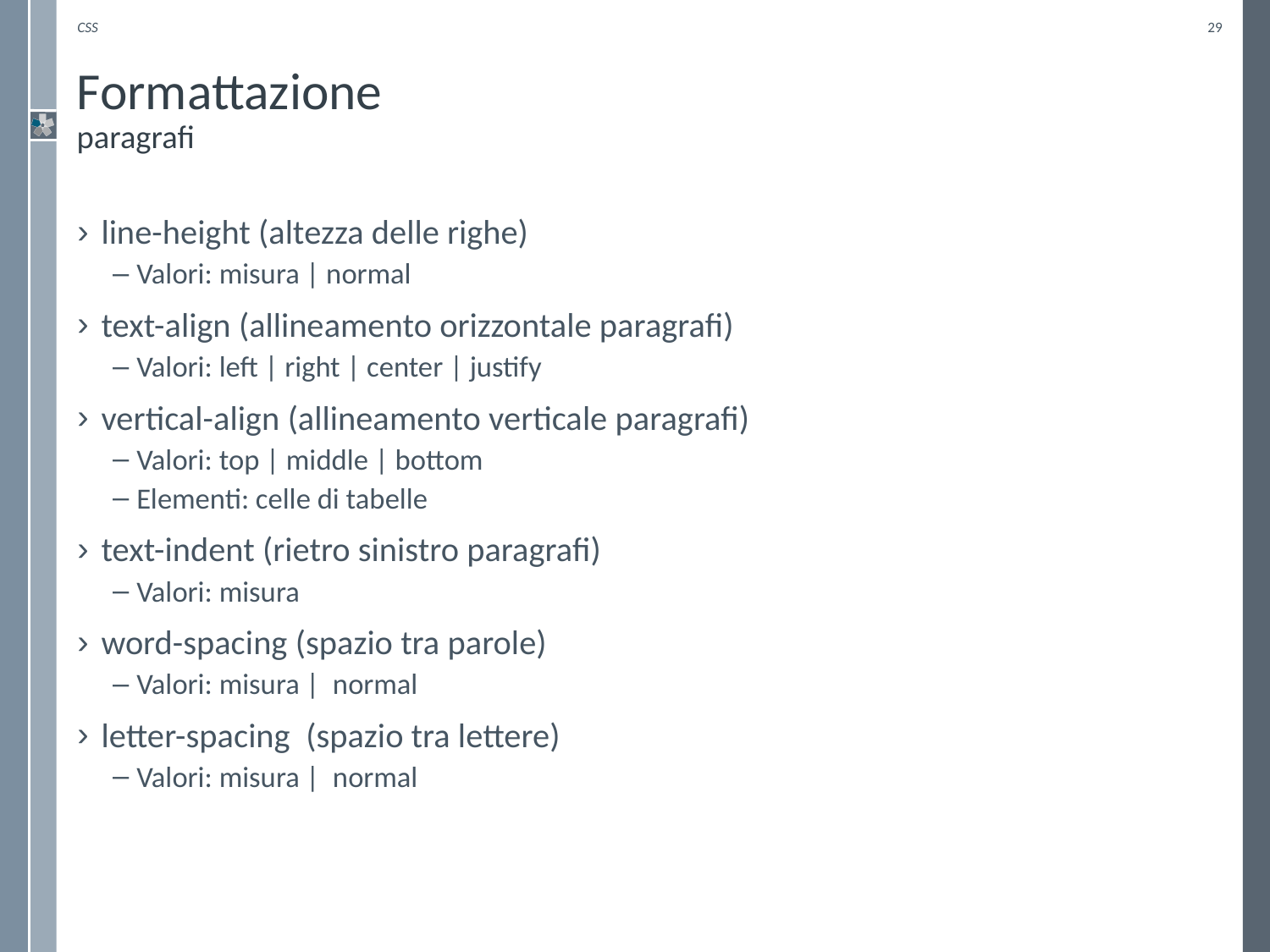

CSS
29
# Formattazione paragrafi
line-height (altezza delle righe)
Valori: misura | normal
text-align (allineamento orizzontale paragrafi)
Valori: left | right | center | justify
vertical-align (allineamento verticale paragrafi)
Valori: top | middle | bottom
Elementi: celle di tabelle
text-indent (rietro sinistro paragrafi)
Valori: misura
word-spacing (spazio tra parole)
Valori: misura |  normal
letter-spacing  (spazio tra lettere)
Valori: misura |  normal